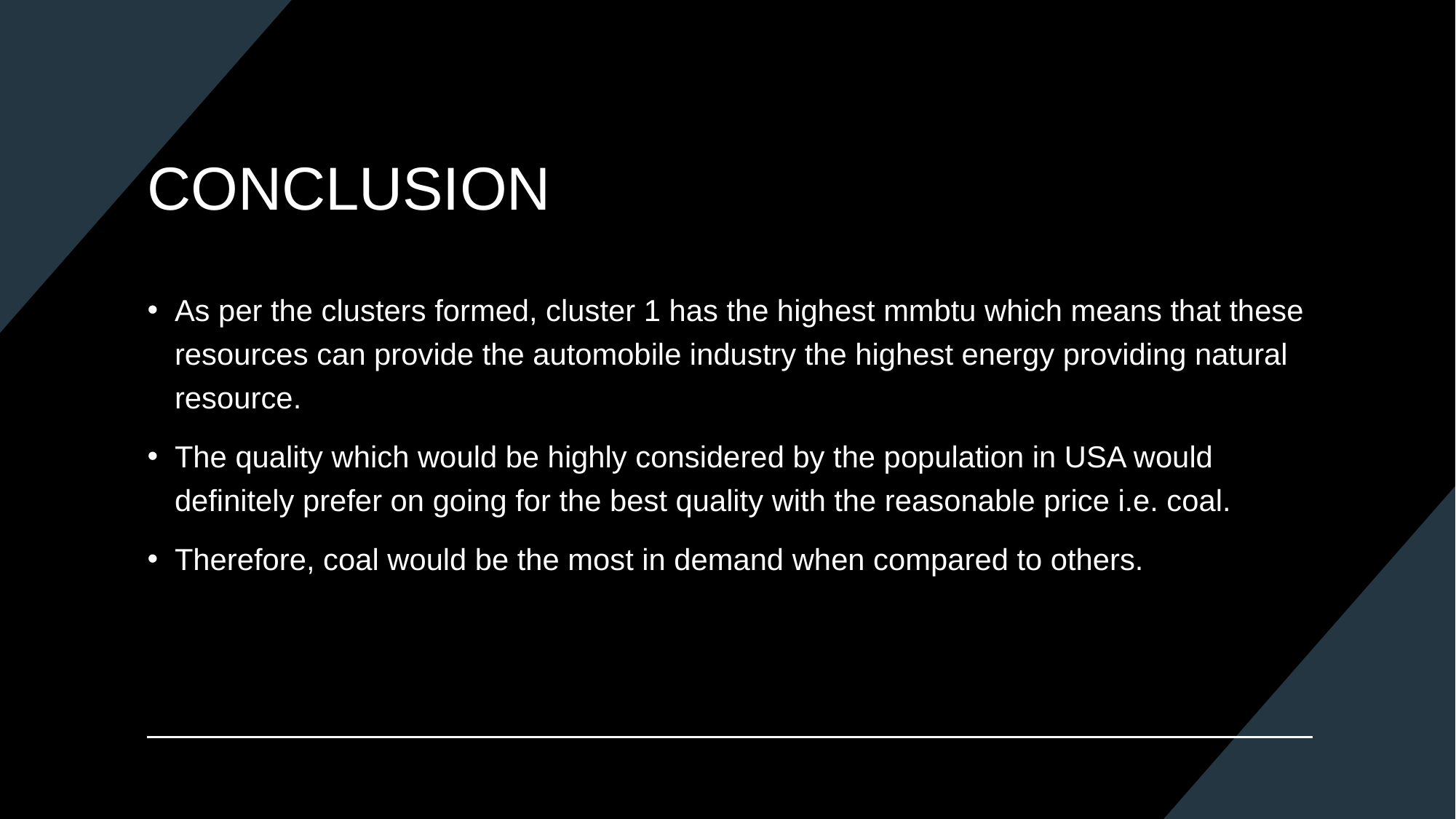

# CONCLUSION
As per the clusters formed, cluster 1 has the highest mmbtu which means that these resources can provide the automobile industry the highest energy providing natural resource.
The quality which would be highly considered by the population in USA would definitely prefer on going for the best quality with the reasonable price i.e. coal.
Therefore, coal would be the most in demand when compared to others.